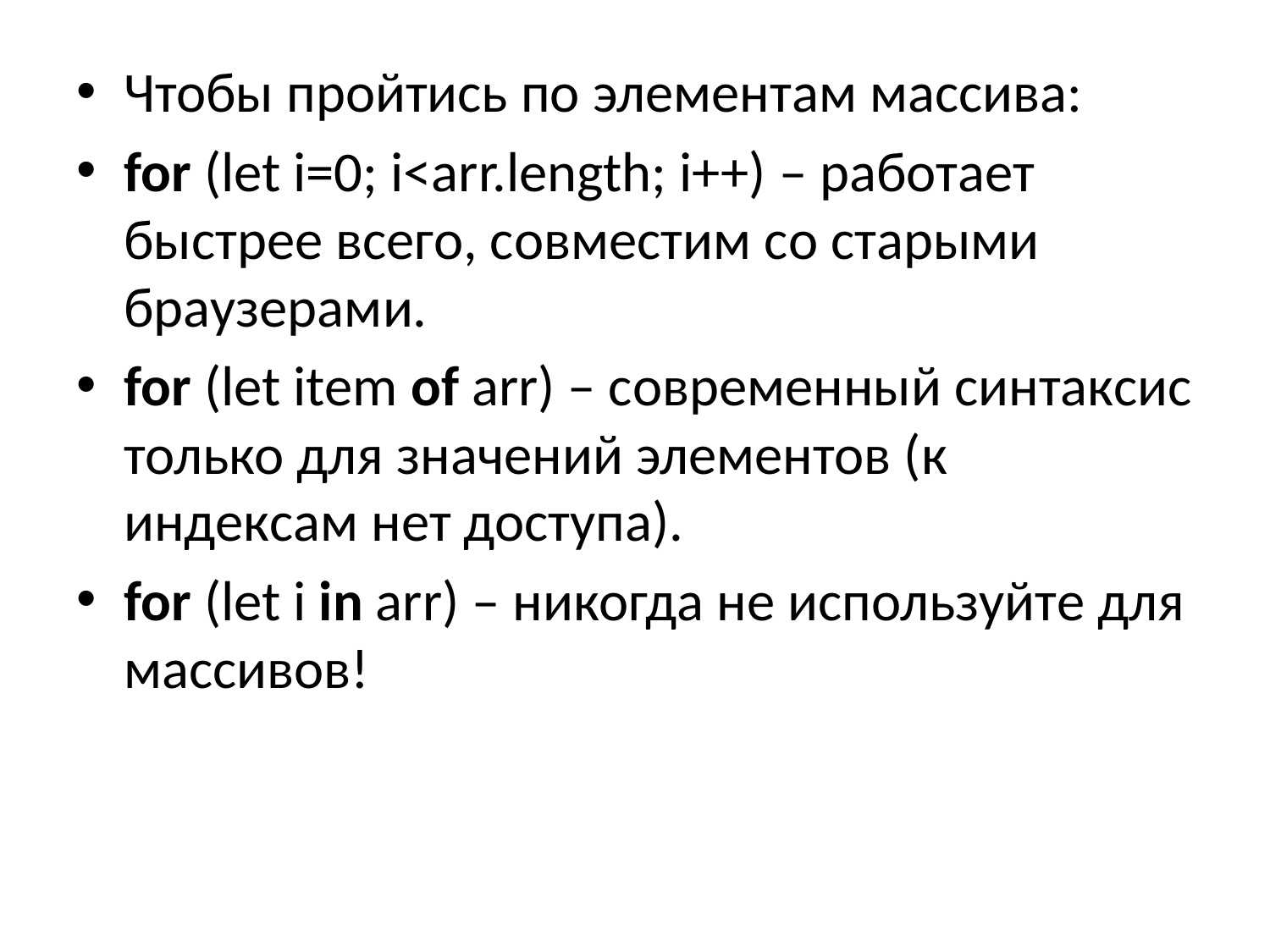

Чтобы пройтись по элементам массива:
for (let i=0; i<arr.length; i++) – работает быстрее всего, совместим со старыми браузерами.
for (let item of arr) – современный синтаксис только для значений элементов (к индексам нет доступа).
for (let i in arr) – никогда не используйте для массивов!